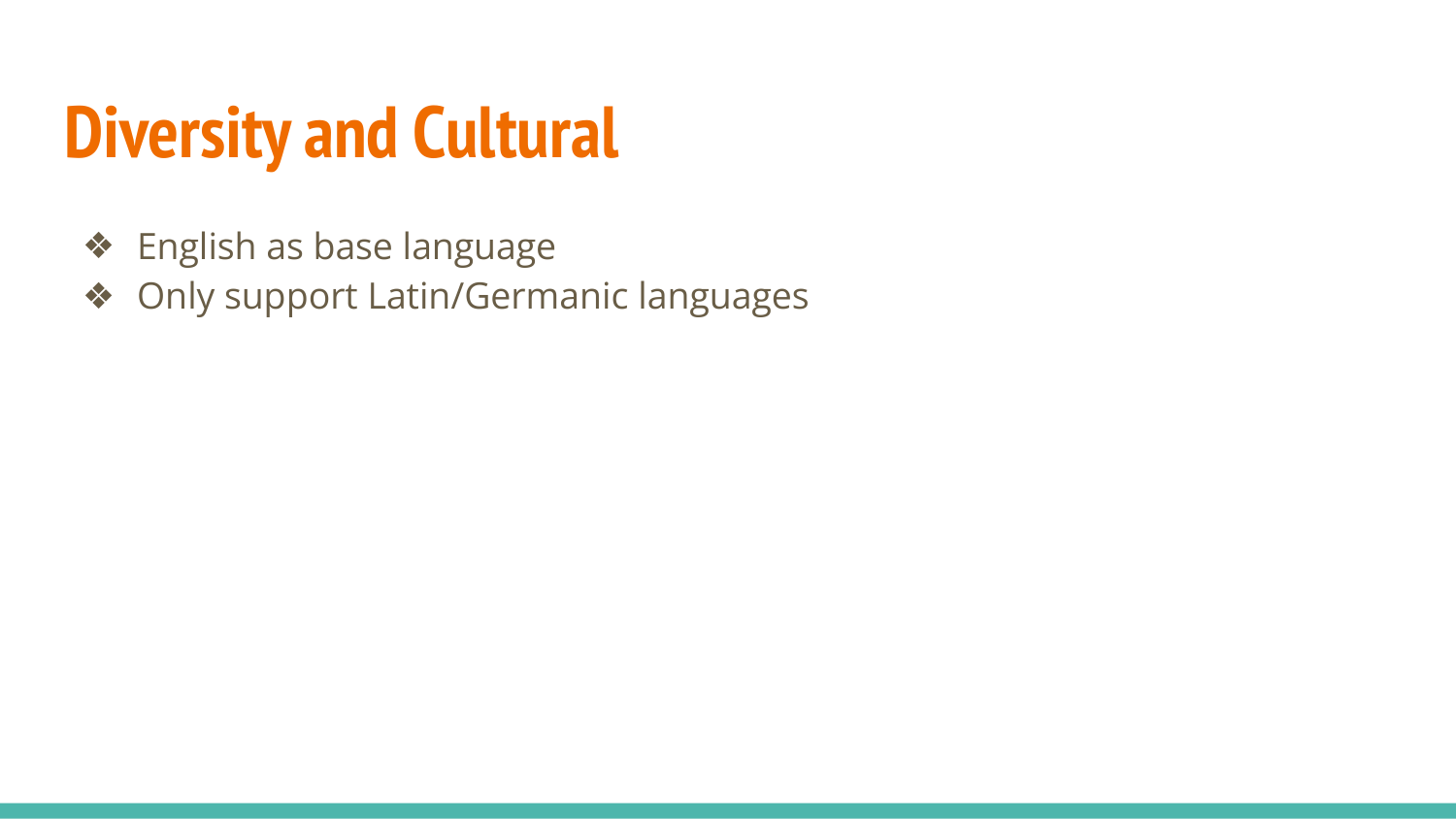

# Diversity and Cultural
English as base language
Only support Latin/Germanic languages